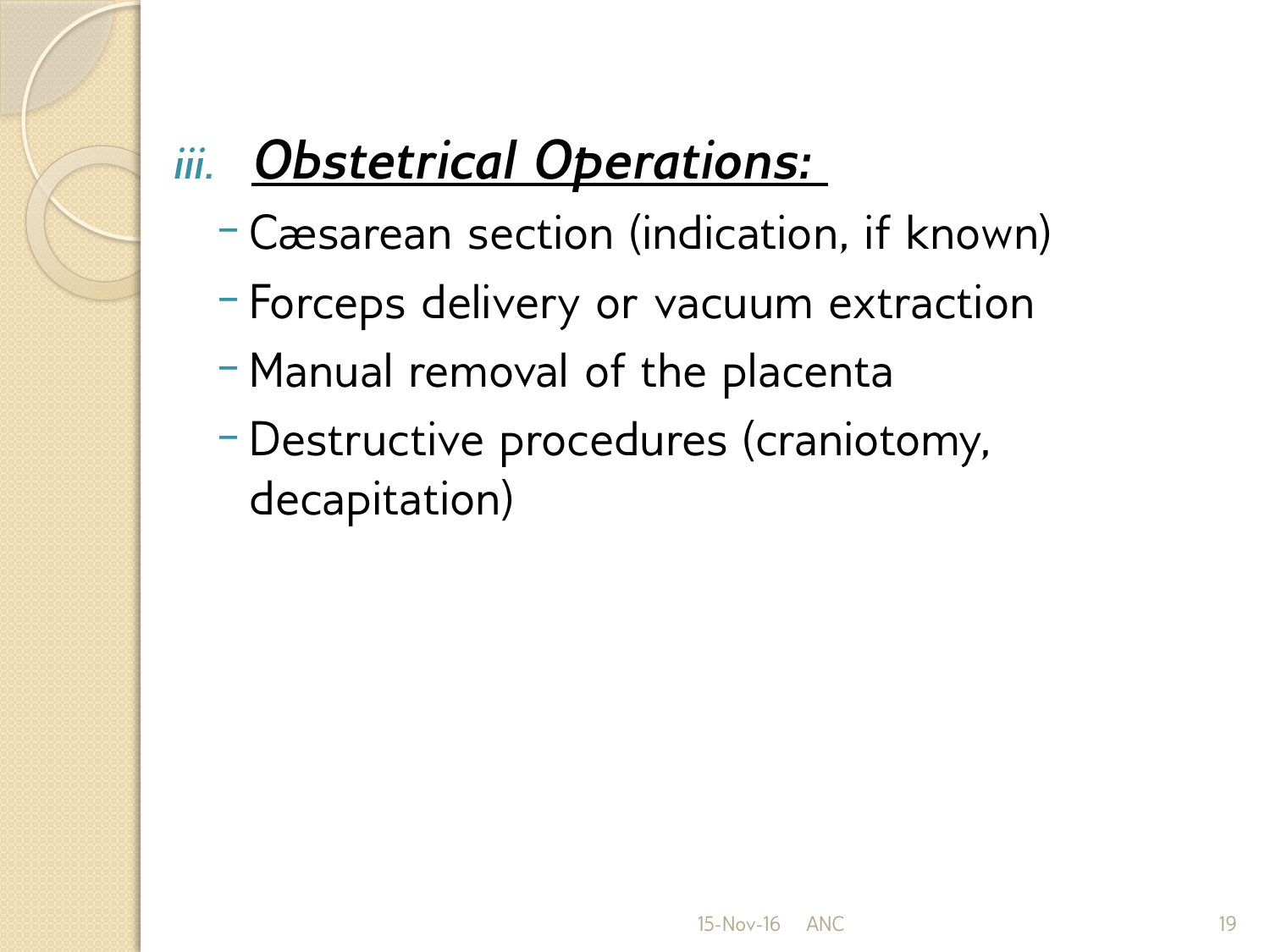

Obstetrical Operations:
Caesarean section (indication, if known)
Forceps delivery or vacuum extraction
Manual removal of the placenta
Destructive procedures (craniotomy, decapitation)
15-Nov-16
ANC
19